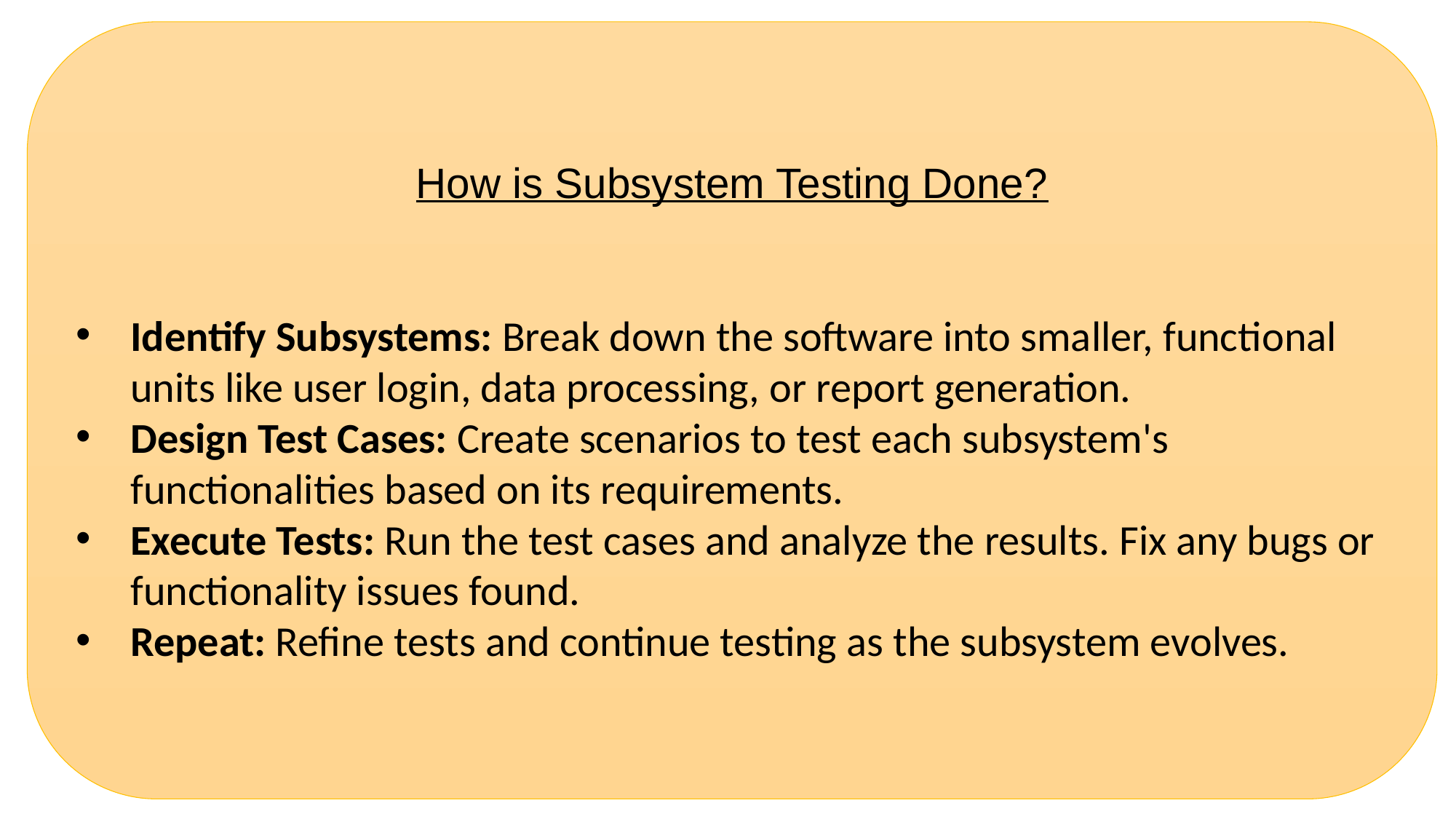

How is Subsystem Testing Done?

Identify Subsystems: Break down the software into smaller, functional units like user login, data processing, or report generation.
Design Test Cases: Create scenarios to test each subsystem's functionalities based on its requirements.
Execute Tests: Run the test cases and analyze the results. Fix any bugs or functionality issues found.
Repeat: Refine tests and continue testing as the subsystem evolves.